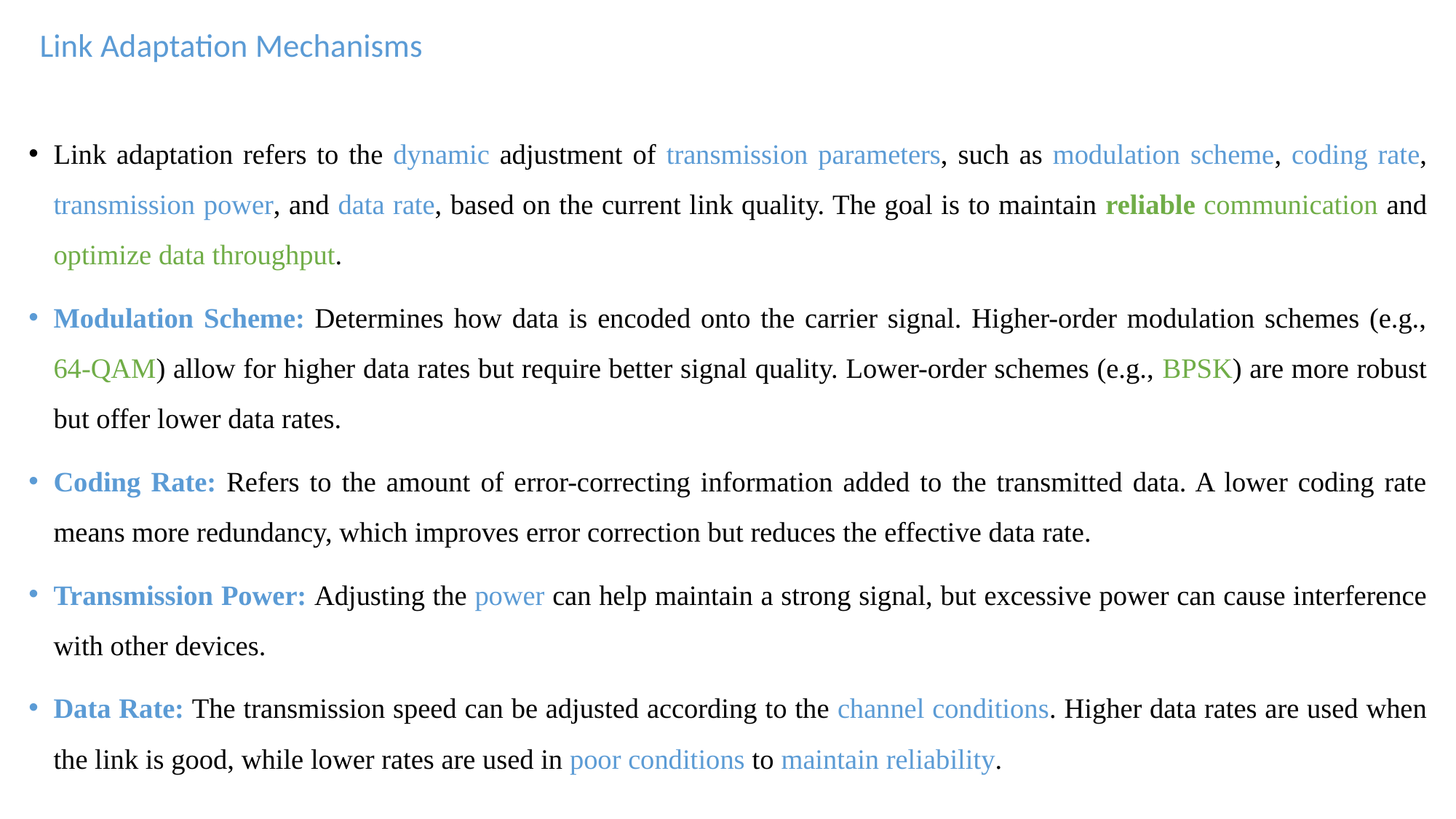

# Link Adaptation Mechanisms
Link adaptation refers to the dynamic adjustment of transmission parameters, such as modulation scheme, coding rate, transmission power, and data rate, based on the current link quality. The goal is to maintain reliable communication and optimize data throughput.
Modulation Scheme: Determines how data is encoded onto the carrier signal. Higher-order modulation schemes (e.g., 64-QAM) allow for higher data rates but require better signal quality. Lower-order schemes (e.g., BPSK) are more robust but offer lower data rates.
Coding Rate: Refers to the amount of error-correcting information added to the transmitted data. A lower coding rate means more redundancy, which improves error correction but reduces the effective data rate.
Transmission Power: Adjusting the power can help maintain a strong signal, but excessive power can cause interference with other devices.
Data Rate: The transmission speed can be adjusted according to the channel conditions. Higher data rates are used when the link is good, while lower rates are used in poor conditions to maintain reliability.